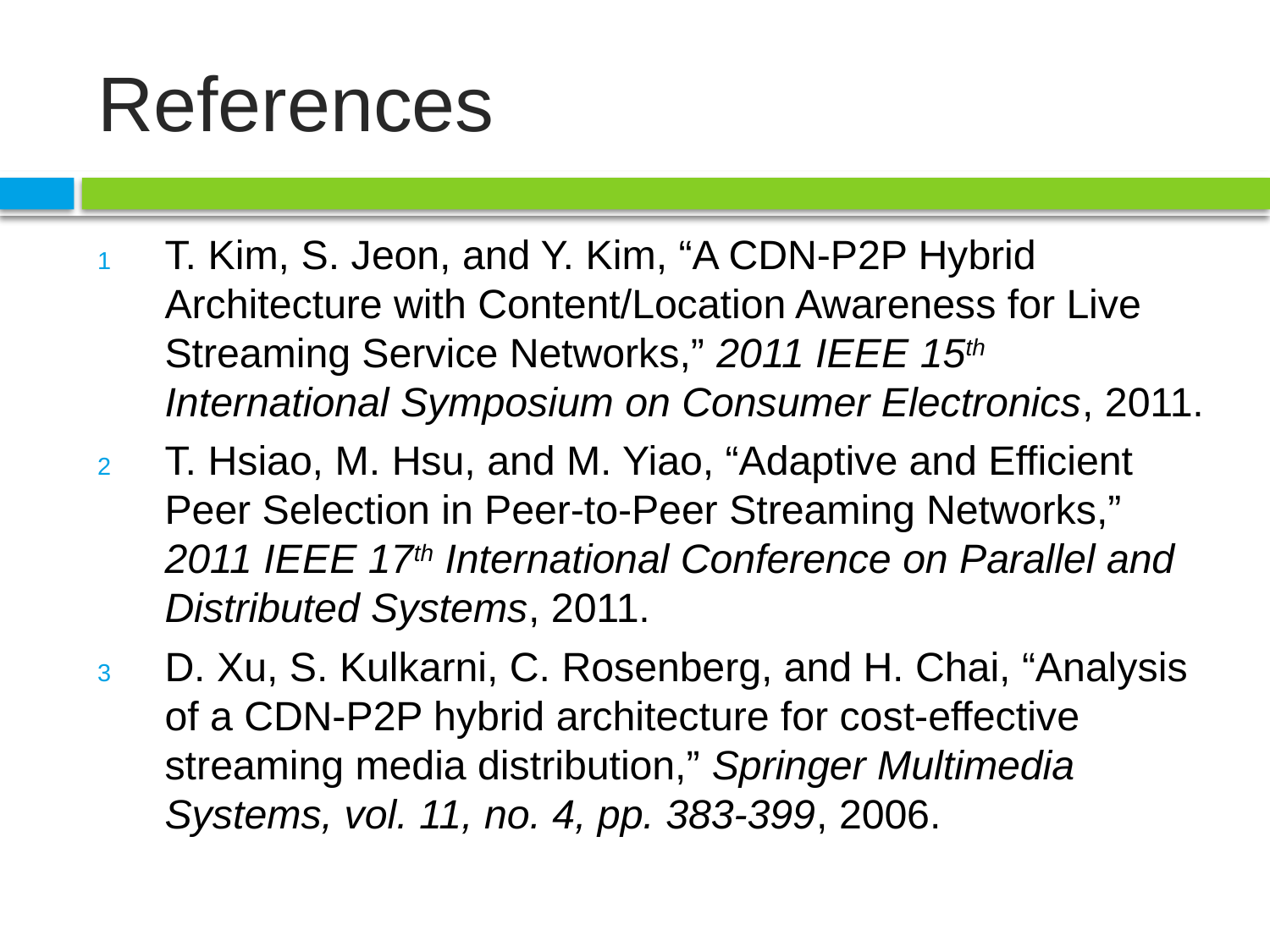

# References
T. Kim, S. Jeon, and Y. Kim, “A CDN-P2P Hybrid Architecture with Content/Location Awareness for Live Streaming Service Networks,” 2011 IEEE 15th International Symposium on Consumer Electronics, 2011.
T. Hsiao, M. Hsu, and M. Yiao, “Adaptive and Efficient Peer Selection in Peer-to-Peer Streaming Networks,” 2011 IEEE 17th International Conference on Parallel and Distributed Systems, 2011.
D. Xu, S. Kulkarni, C. Rosenberg, and H. Chai, “Analysis of a CDN-P2P hybrid architecture for cost-effective streaming media distribution,” Springer Multimedia Systems, vol. 11, no. 4, pp. 383-399, 2006.